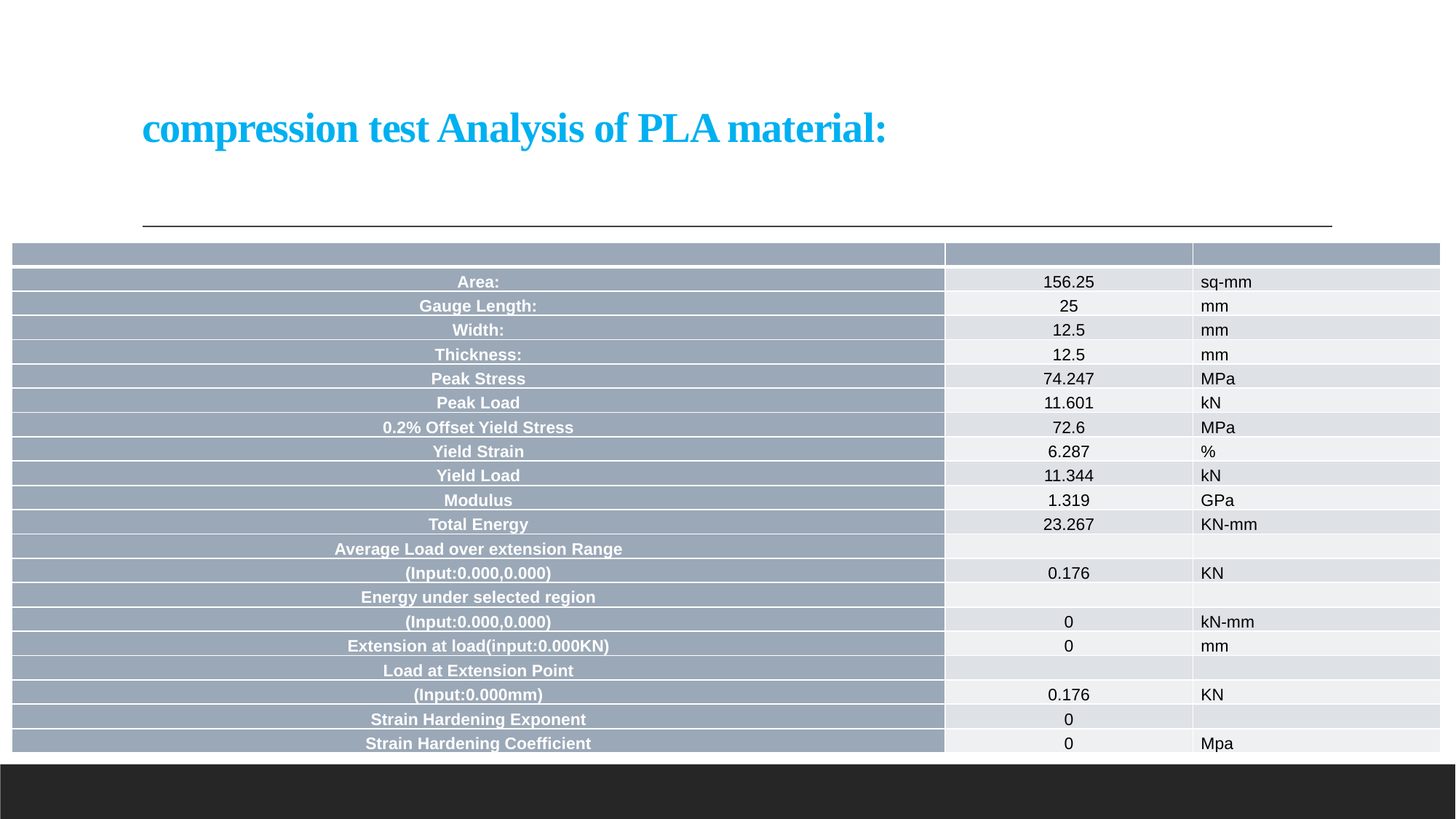

# compression test Analysis of PLA material:
|  |  |  |
| --- | --- | --- |
| Area: | 156.25 | sq-mm |
| Gauge Length: | 25 | mm |
| Width: | 12.5 | mm |
| Thickness: | 12.5 | mm |
| Peak Stress | 74.247 | MPa |
| Peak Load | 11.601 | kN |
| 0.2% Offset Yield Stress | 72.6 | MPa |
| Yield Strain | 6.287 | % |
| Yield Load | 11.344 | kN |
| Modulus | 1.319 | GPa |
| Total Energy | 23.267 | KN-mm |
| Average Load over extension Range |  |  |
| (Input:0.000,0.000) | 0.176 | KN |
| Energy under selected region |  |  |
| (Input:0.000,0.000) | 0 | kN-mm |
| Extension at load(input:0.000KN) | 0 | mm |
| Load at Extension Point |  |  |
| (Input:0.000mm) | 0.176 | KN |
| Strain Hardening Exponent | 0 |  |
| Strain Hardening Coefficient | 0 | Mpa |